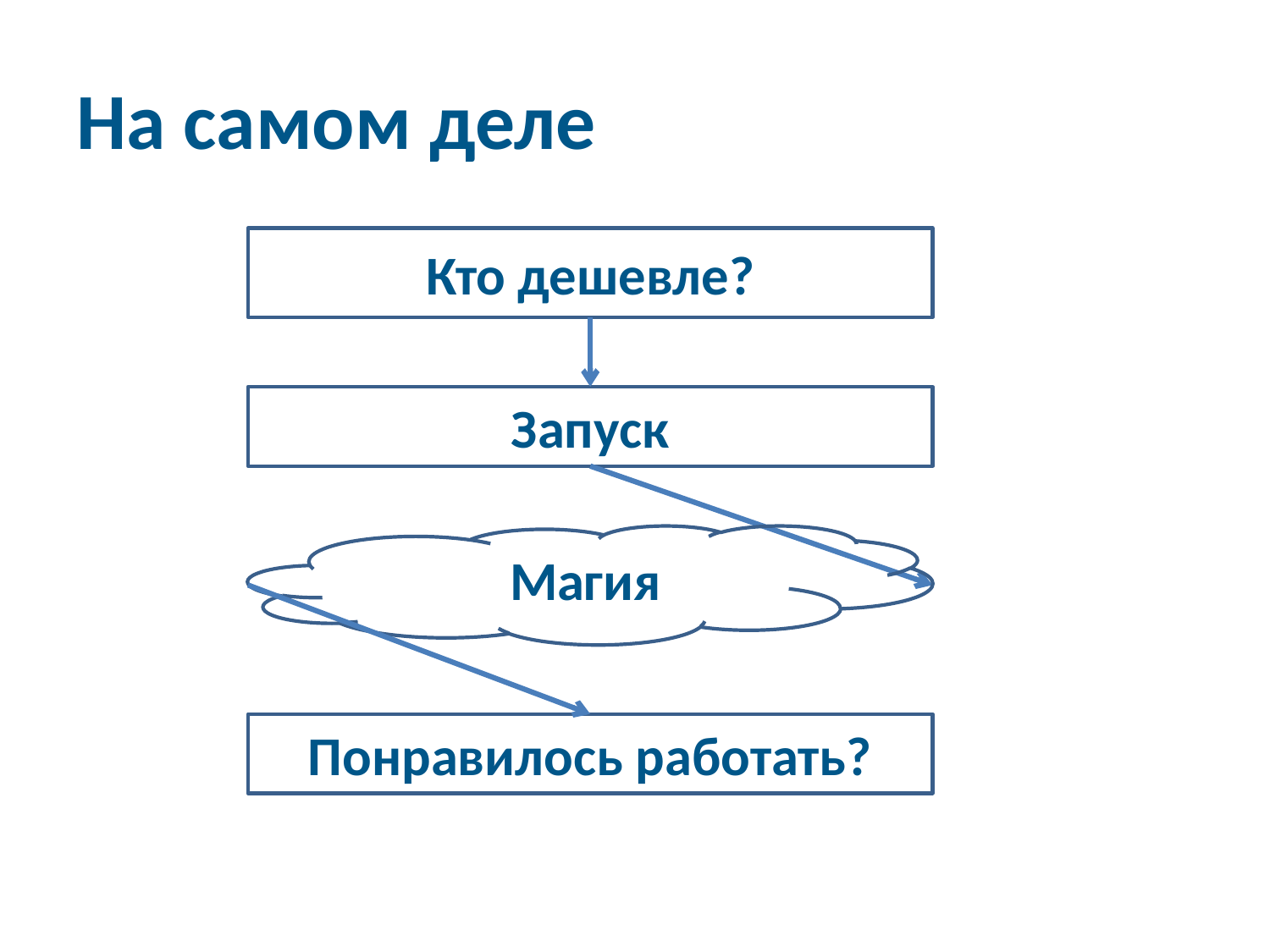

# На самом деле
Кто дешевле?
Запуск

Магия

Понравилось работать?